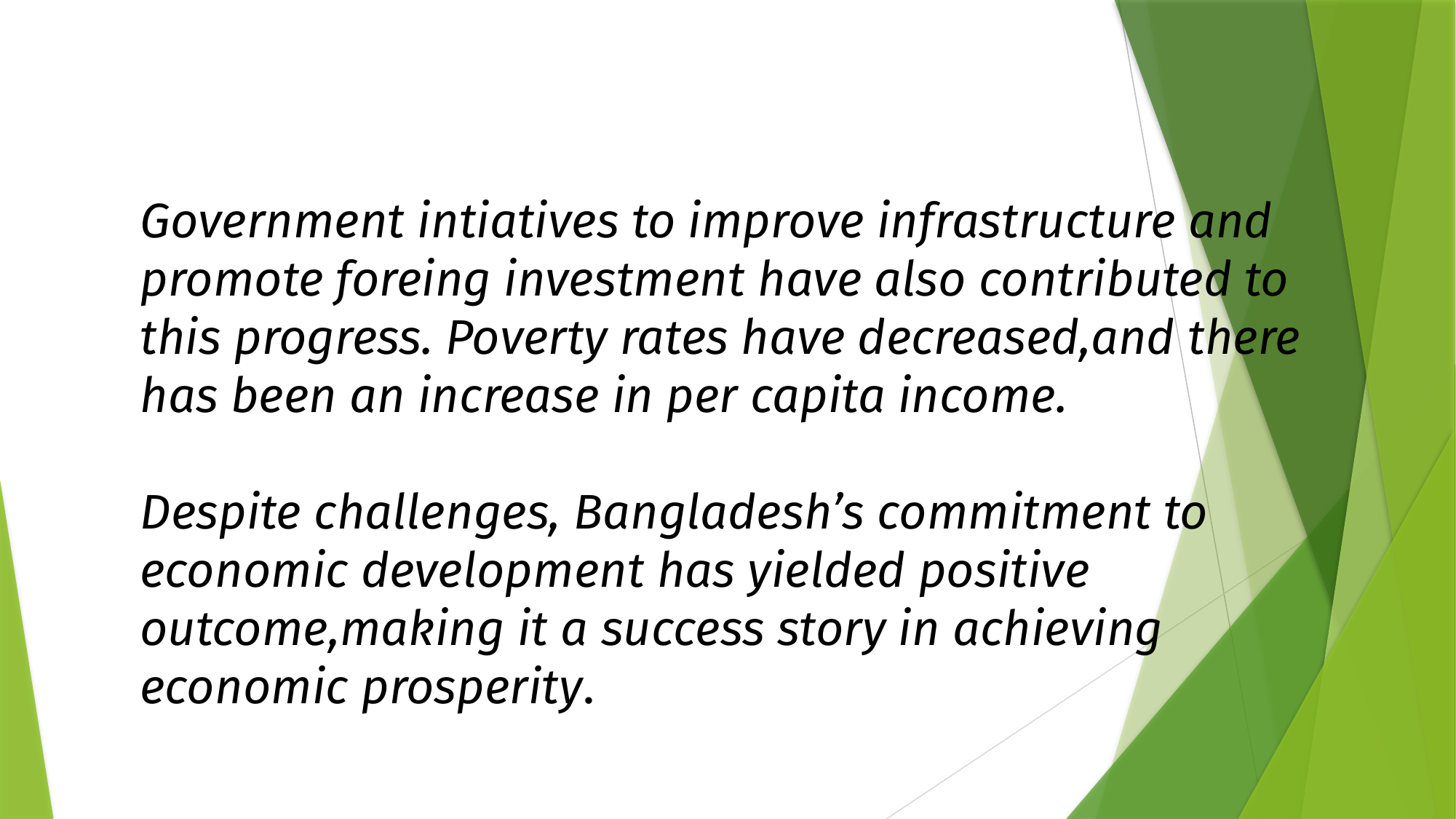

Government intiatives to improve infrastructure and promote foreing investment have also contributed to this progress. Poverty rates have decreased,and there has been an increase in per capita income.

Despite challenges, Bangladesh’s commitment to economic development has yielded positive outcome,making it a success story in achieving economic prosperity.